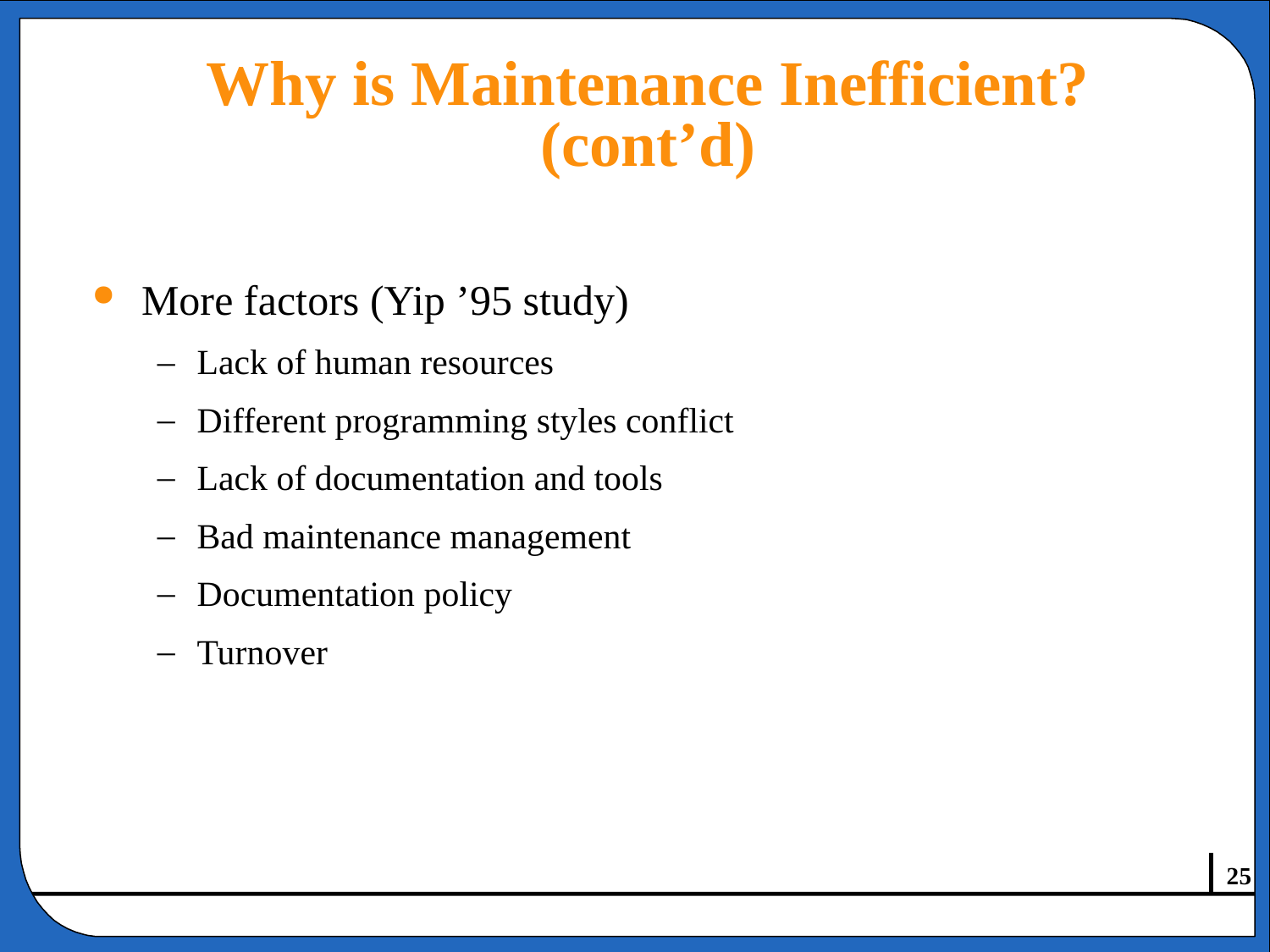

# Why is Maintenance Inefficient? (cont’d)
More factors (Yip ’95 study)
Lack of human resources
Different programming styles conflict
Lack of documentation and tools
Bad maintenance management
Documentation policy
Turnover